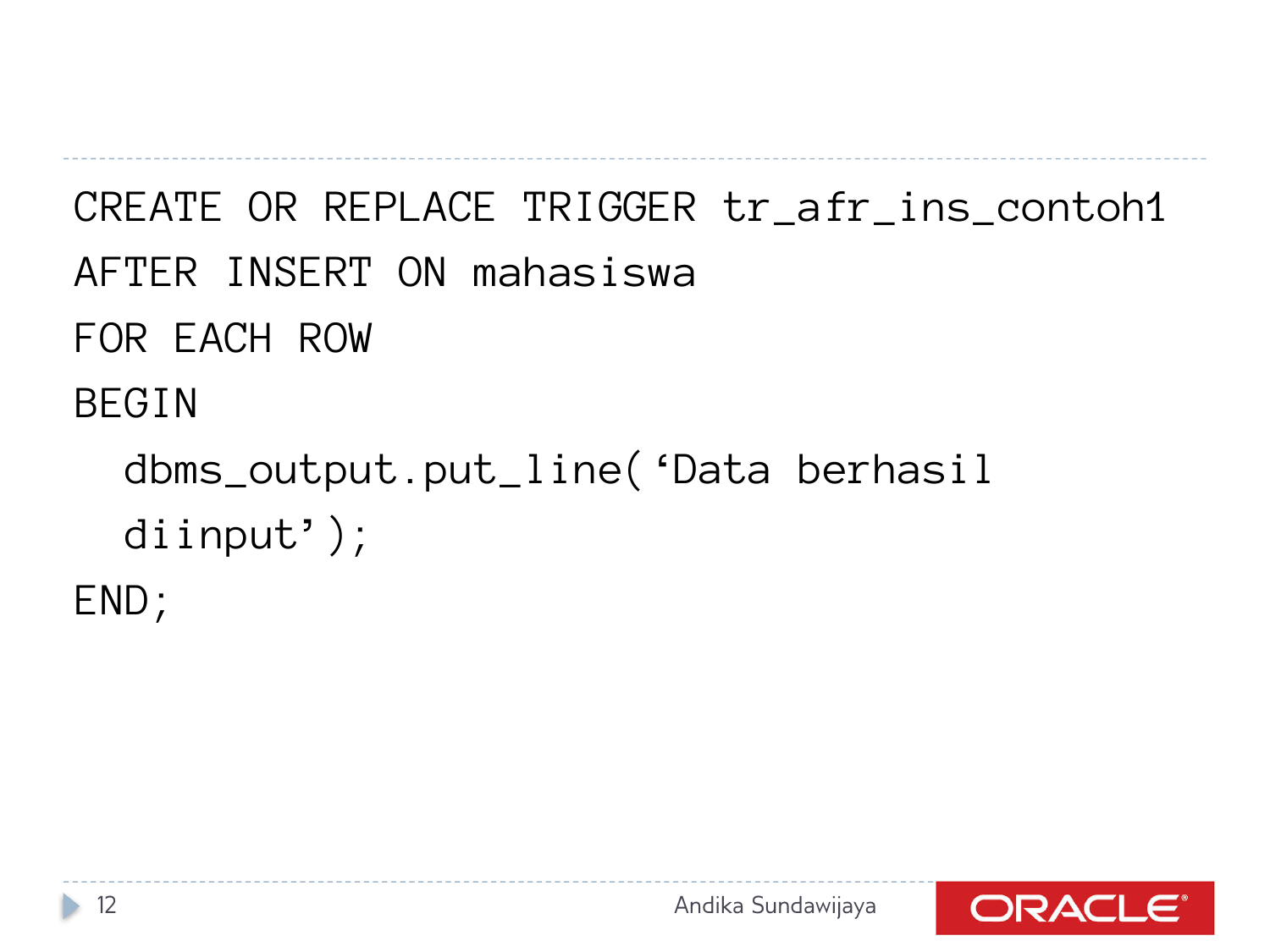

#
CREATE OR REPLACE TRIGGER tr_afr_ins_contoh1
AFTER INSERT ON mahasiswa
FOR EACH ROW
BEGIN
  dbms_output.put_line(‘Data berhasil
  diinput’);
END;
12
Andika Sundawijaya